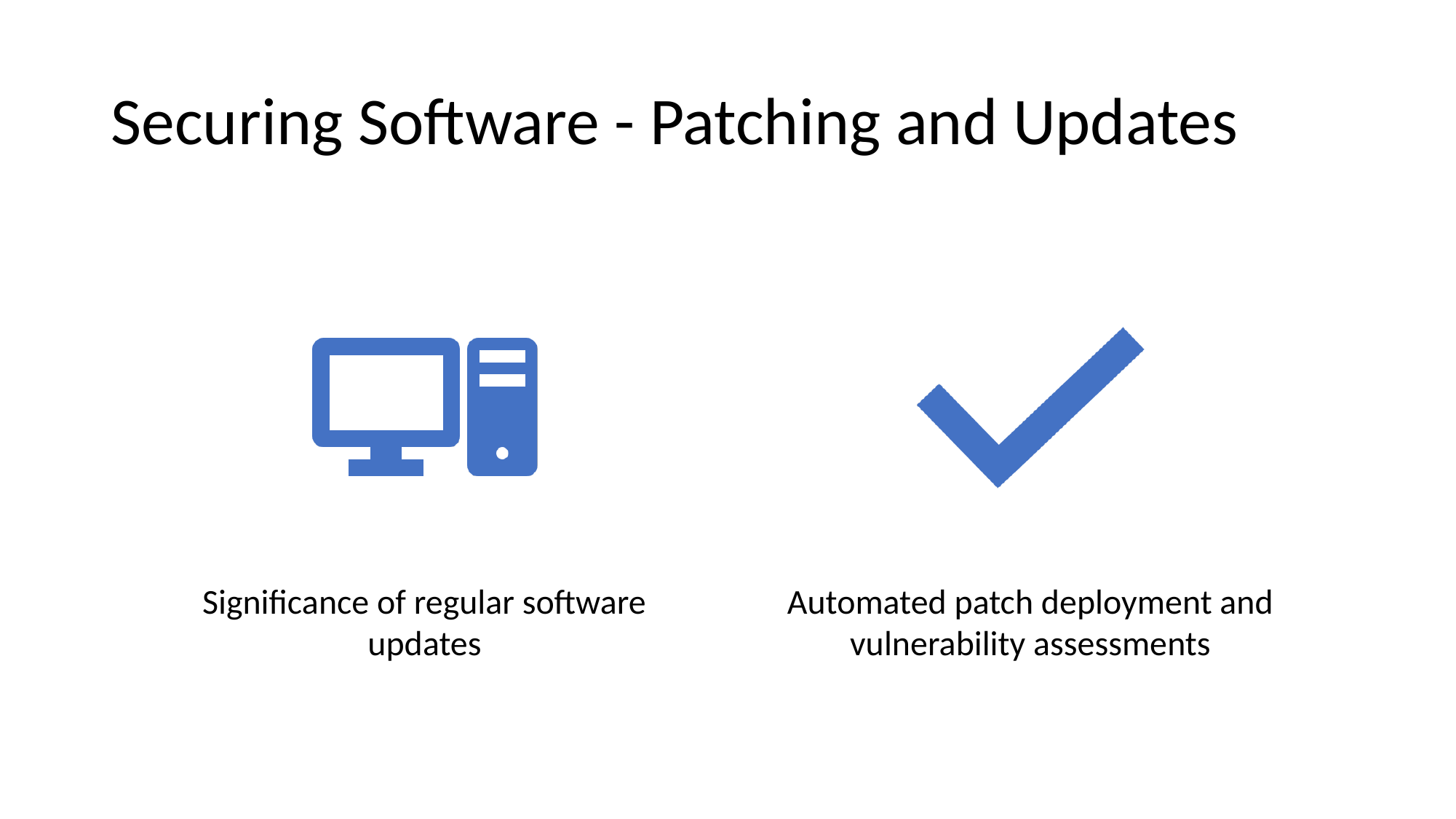

# Securing Software - Patching and Updates
Significance of regular software updates
Automated patch deployment and vulnerability assessments